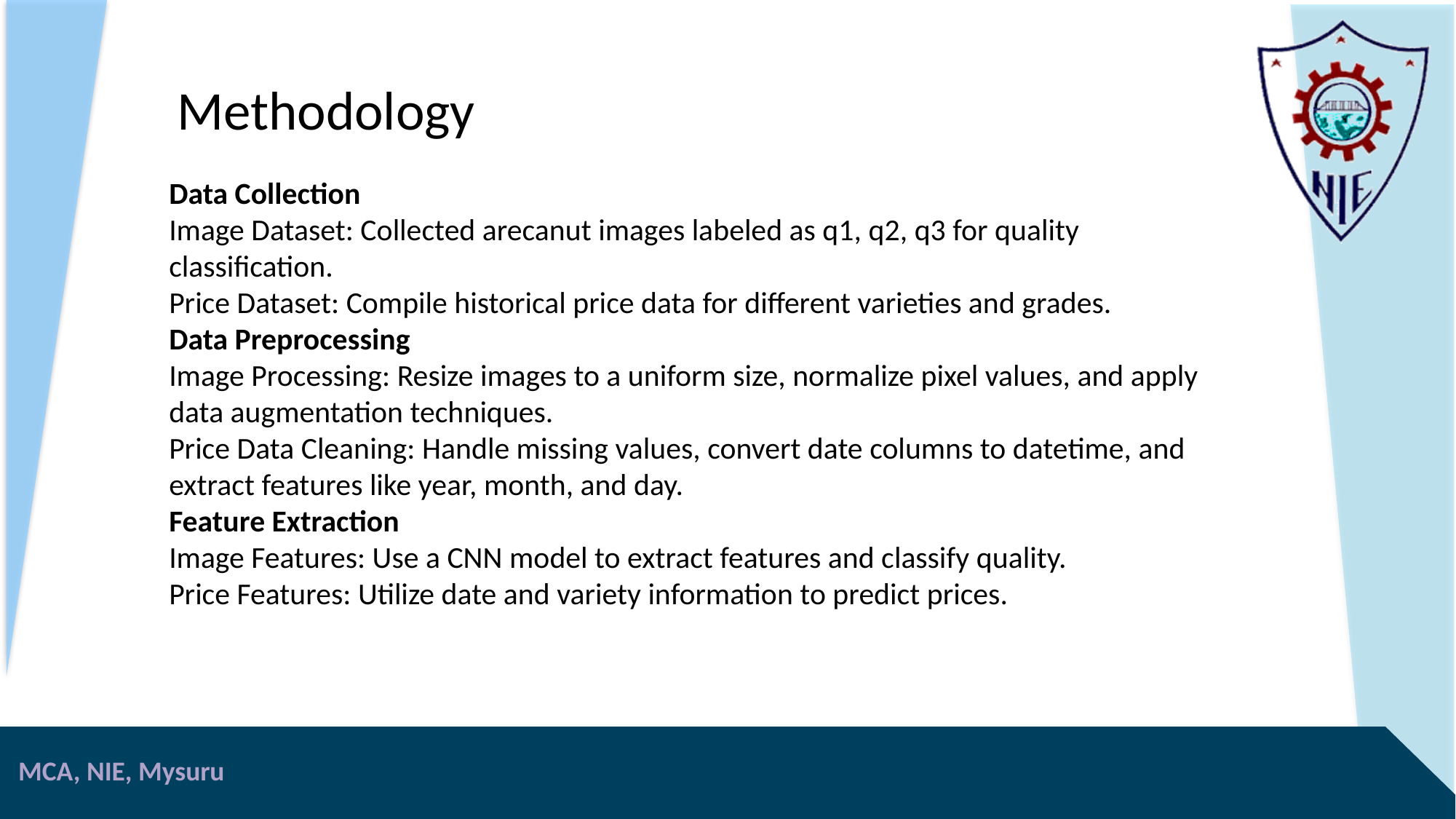

Methodology

Data Collection
Image Dataset: Collected arecanut images labeled as q1, q2, q3 for quality classification.
Price Dataset: Compile historical price data for different varieties and grades.
Data Preprocessing
Image Processing: Resize images to a uniform size, normalize pixel values, and apply data augmentation techniques.
Price Data Cleaning: Handle missing values, convert date columns to datetime, and extract features like year, month, and day.
Feature Extraction
Image Features: Use a CNN model to extract features and classify quality.
Price Features: Utilize date and variety information to predict prices.